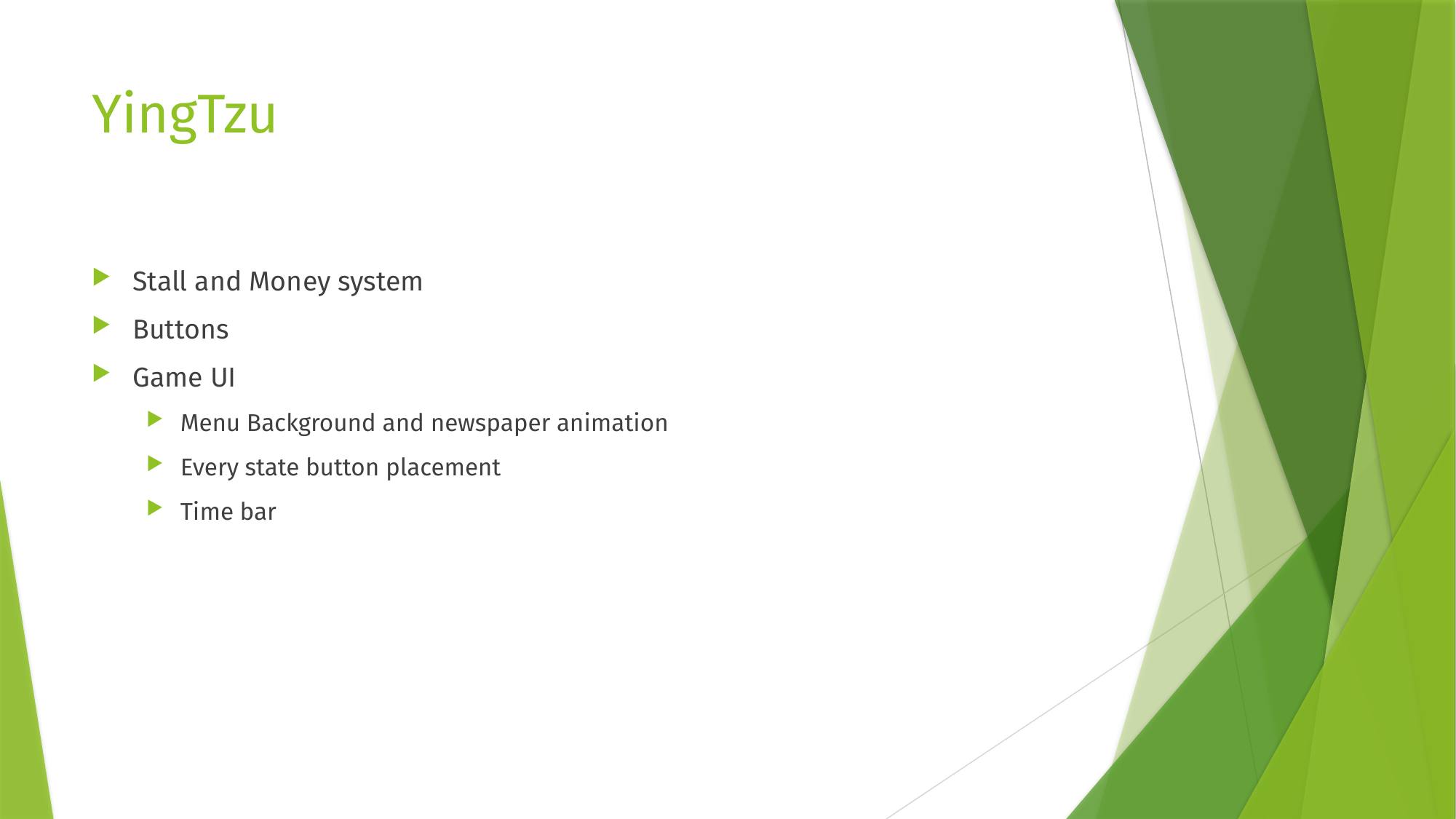

# YingTzu
Stall and Money system
Buttons
Game UI
Menu Background and newspaper animation
Every state button placement
Time bar